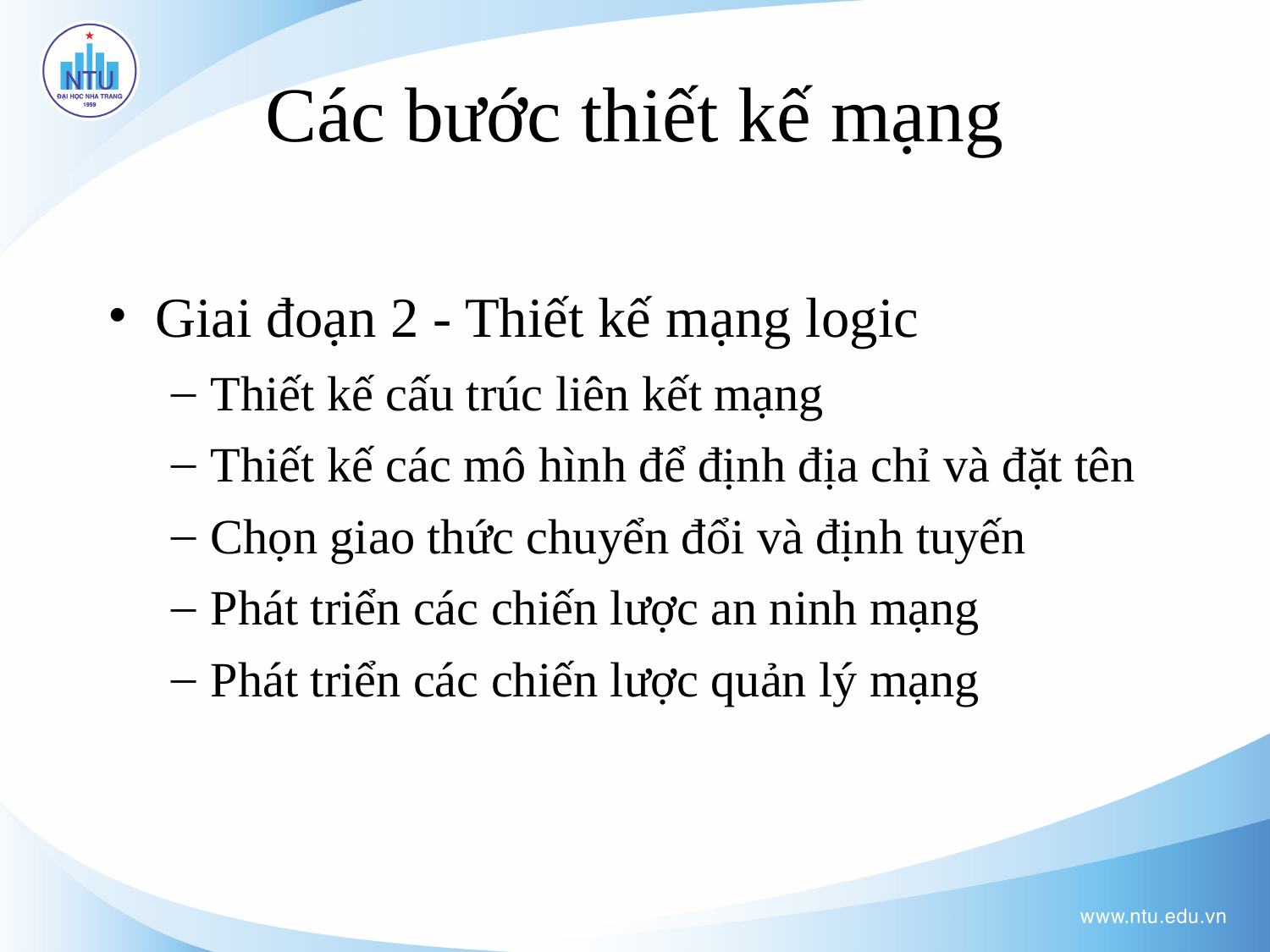

Các bước thiết kế mạng
Giai đoạn 2 - Thiết kế mạng logic
Thiết kế cấu trúc liên kết mạng
Thiết kế các mô hình để định địa chỉ và đặt tên
Chọn giao thức chuyển đổi và định tuyến
Phát triển các chiến lược an ninh mạng
Phát triển các chiến lược quản lý mạng